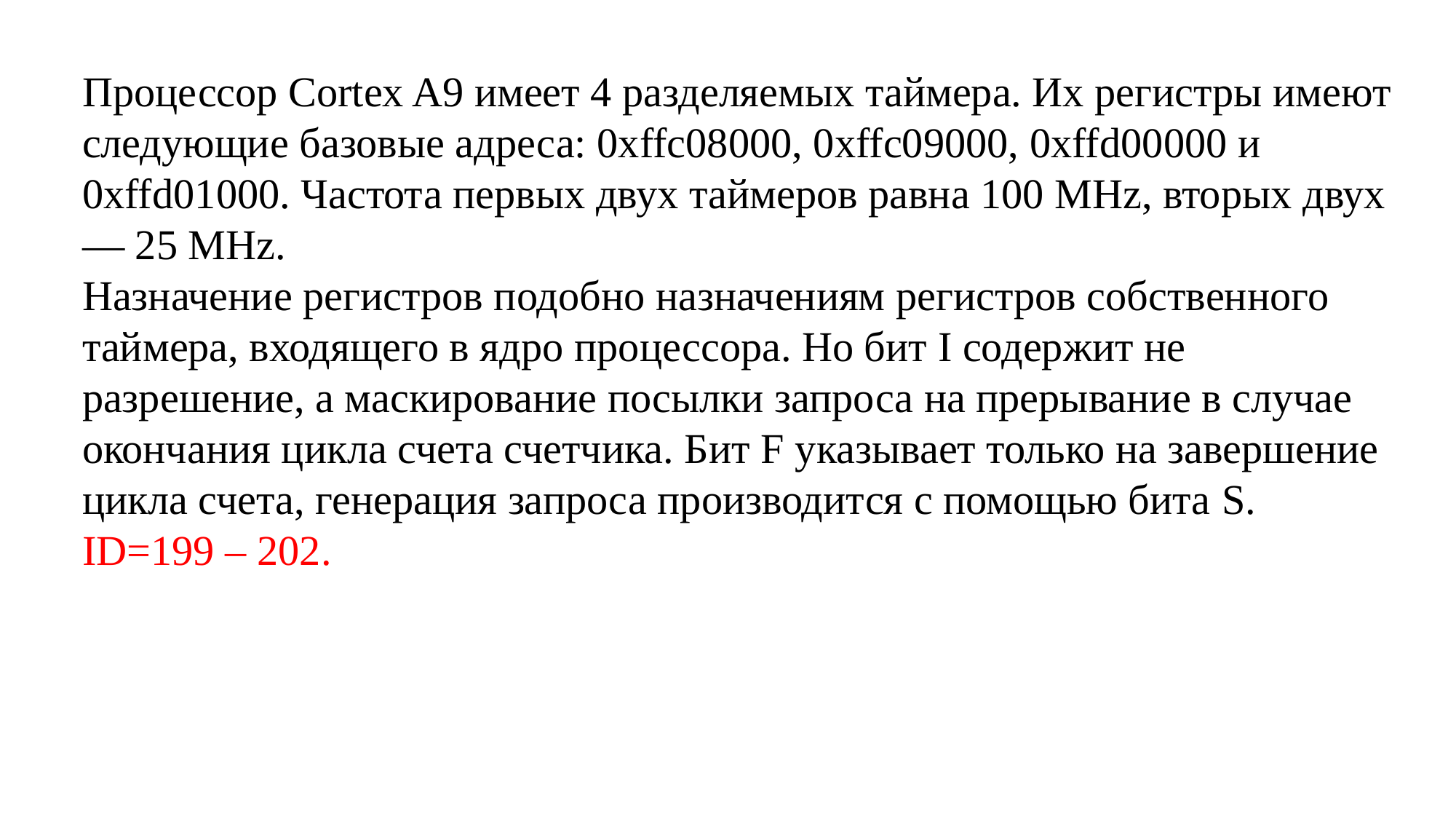

Процессор Cortex A9 имеет 4 разделяемых таймера. Их регистры имеют следующие базовые адреса: 0xffc08000, 0xffc09000, 0xffd00000 и 0xffd01000. Частота первых двух таймеров равна 100 MHz, вторых двух — 25 MHz.
Назначение регистров подобно назначениям регистров собственного таймера, входящего в ядро процессора. Но бит I содержит не разрешение, а маскирование посылки запроса на прерывание в случае окончания цикла счета счетчика. Бит F указывает только на завершение цикла счета, генерация запроса производится с помощью бита S. ID=199 – 202.